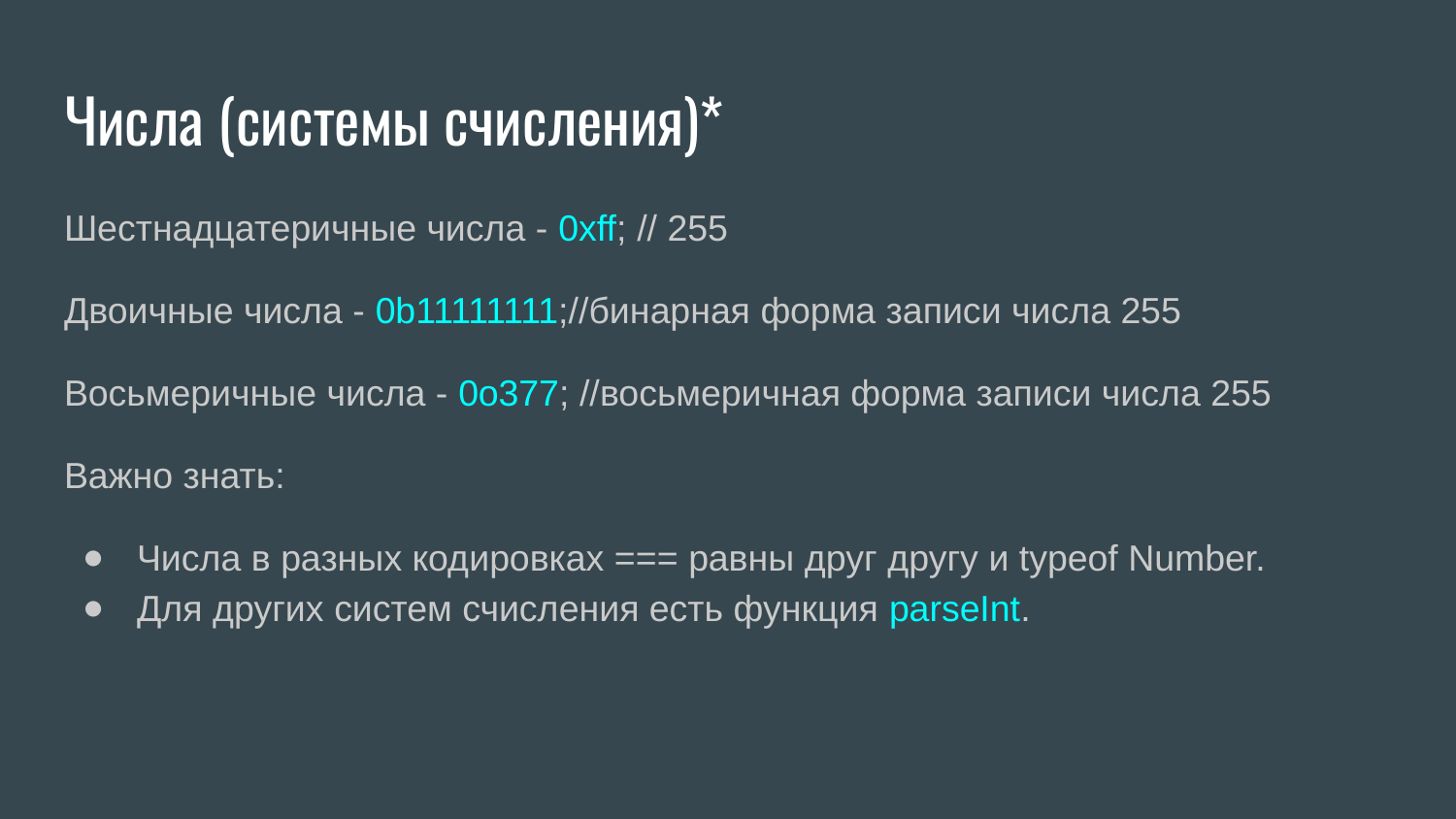

# Числа (системы счисления)*
Шестнадцатеричные числа - 0xff; // 255
Двоичные числа - 0b11111111;//бинарная форма записи числа 255
Восьмеричные числа - 0o377; //восьмеричная форма записи числа 255
Важно знать:
Числа в разных кодировках === равны друг другу и typeof Number.
Для других систем счисления есть функция parseInt.